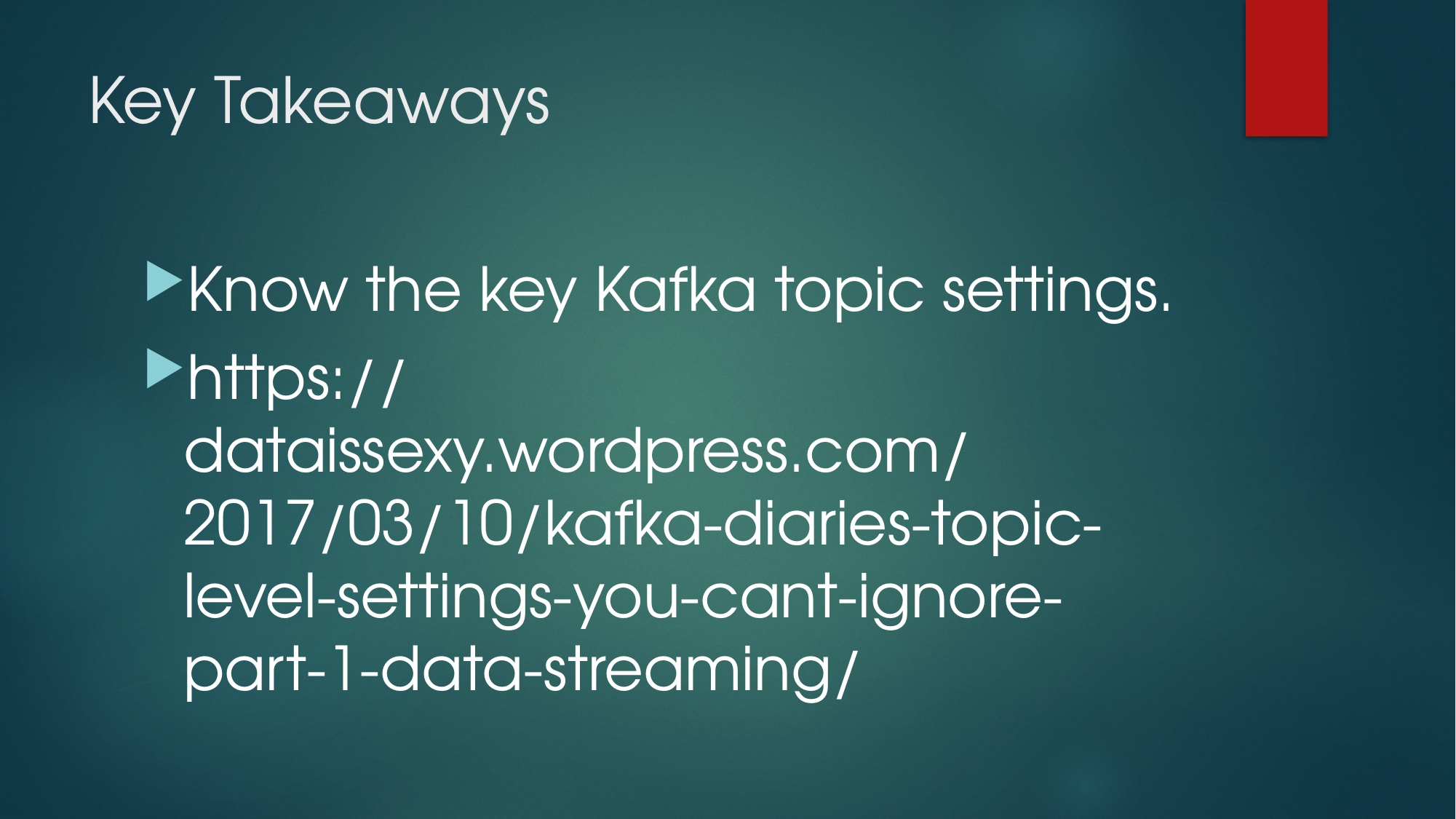

# Key Takeaways
Know the key Kafka topic settings.
https://dataissexy.wordpress.com/2017/03/10/kafka-diaries-topic-level-settings-you-cant-ignore-part-1-data-streaming/